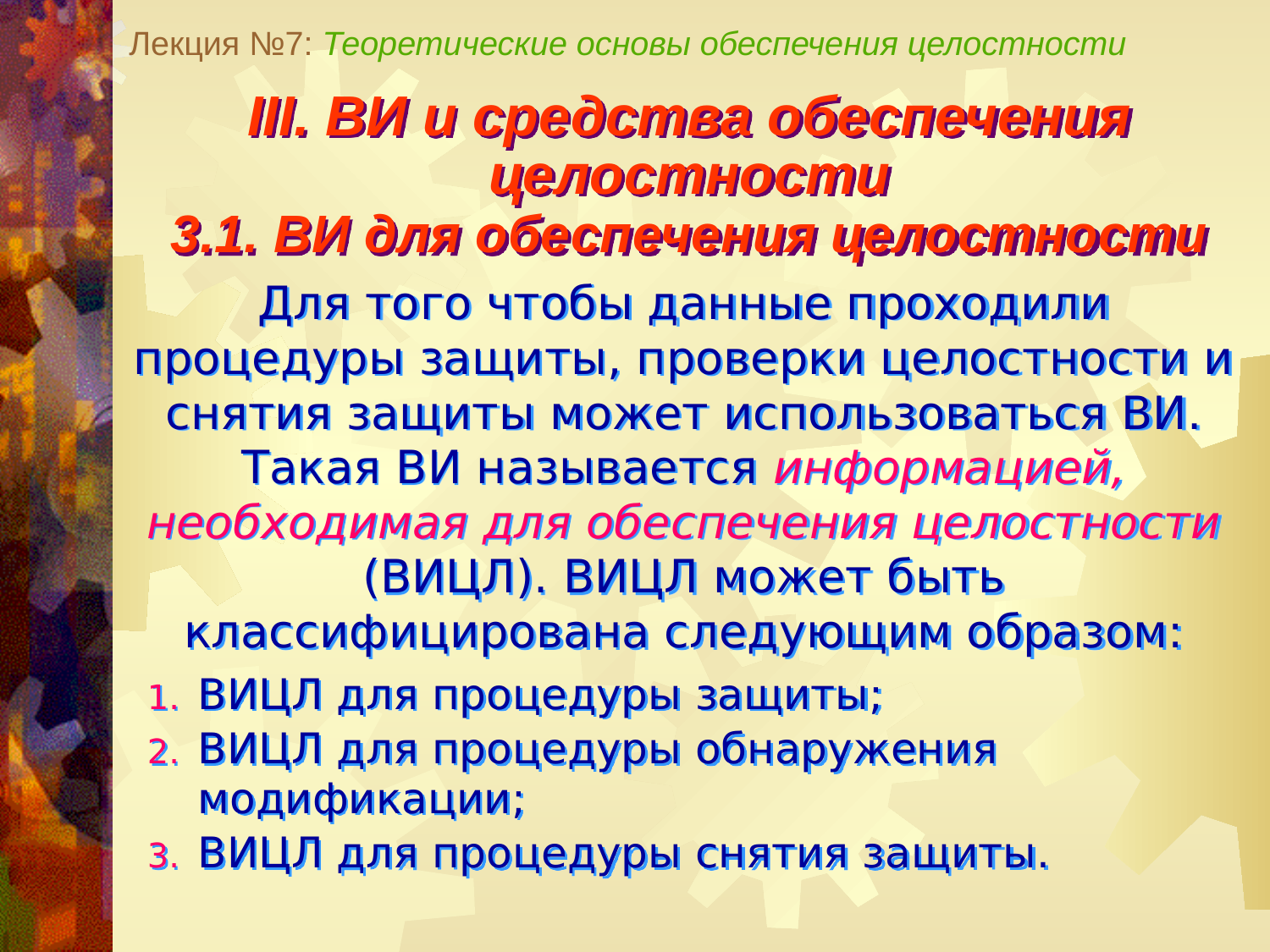

Лекция №7: Теоретические основы обеспечения целостности
III. ВИ и средства обеспечения целостности
3.1. ВИ для обеспечения целостности
Для того чтобы данные проходили процедуры защиты, проверки целостности и снятия защиты может использоваться ВИ. Такая ВИ называется информацией, необходимая для обеспечения целостности (ВИЦЛ). ВИЦЛ может быть классифицирована следующим образом:
ВИЦЛ для процедуры защиты;
ВИЦЛ для процедуры обнаружения модификации;
ВИЦЛ для процедуры снятия защиты.